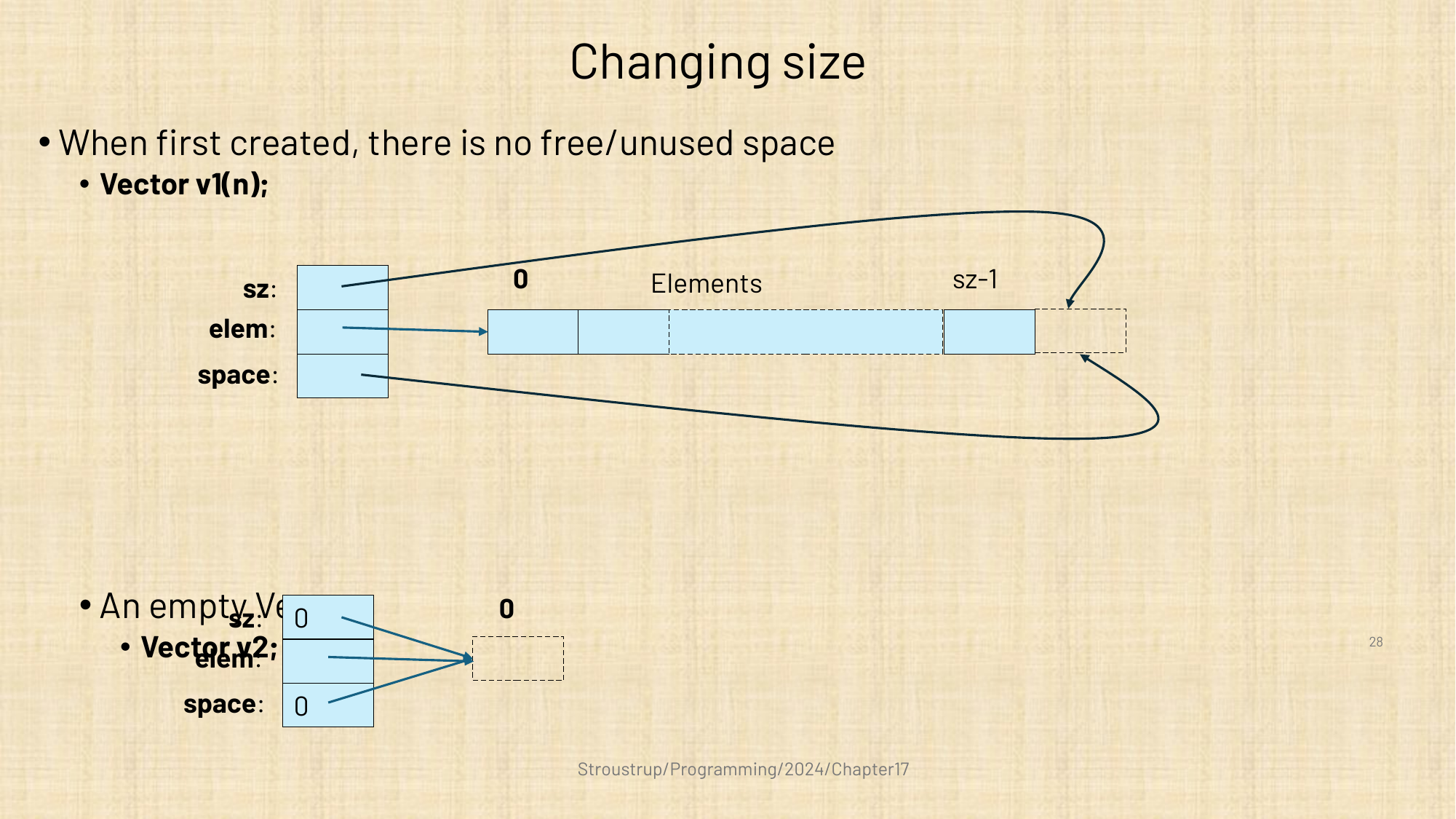

# Changing size
When first created, there is no free/unused space
Vector v1(n);

An empty Vector
Vector v2;

0
sz-1
Elements
sz:

elem:

space:

0
sz:
0
28
elem:

space:
0
Stroustrup/Programming/2024/Chapter17